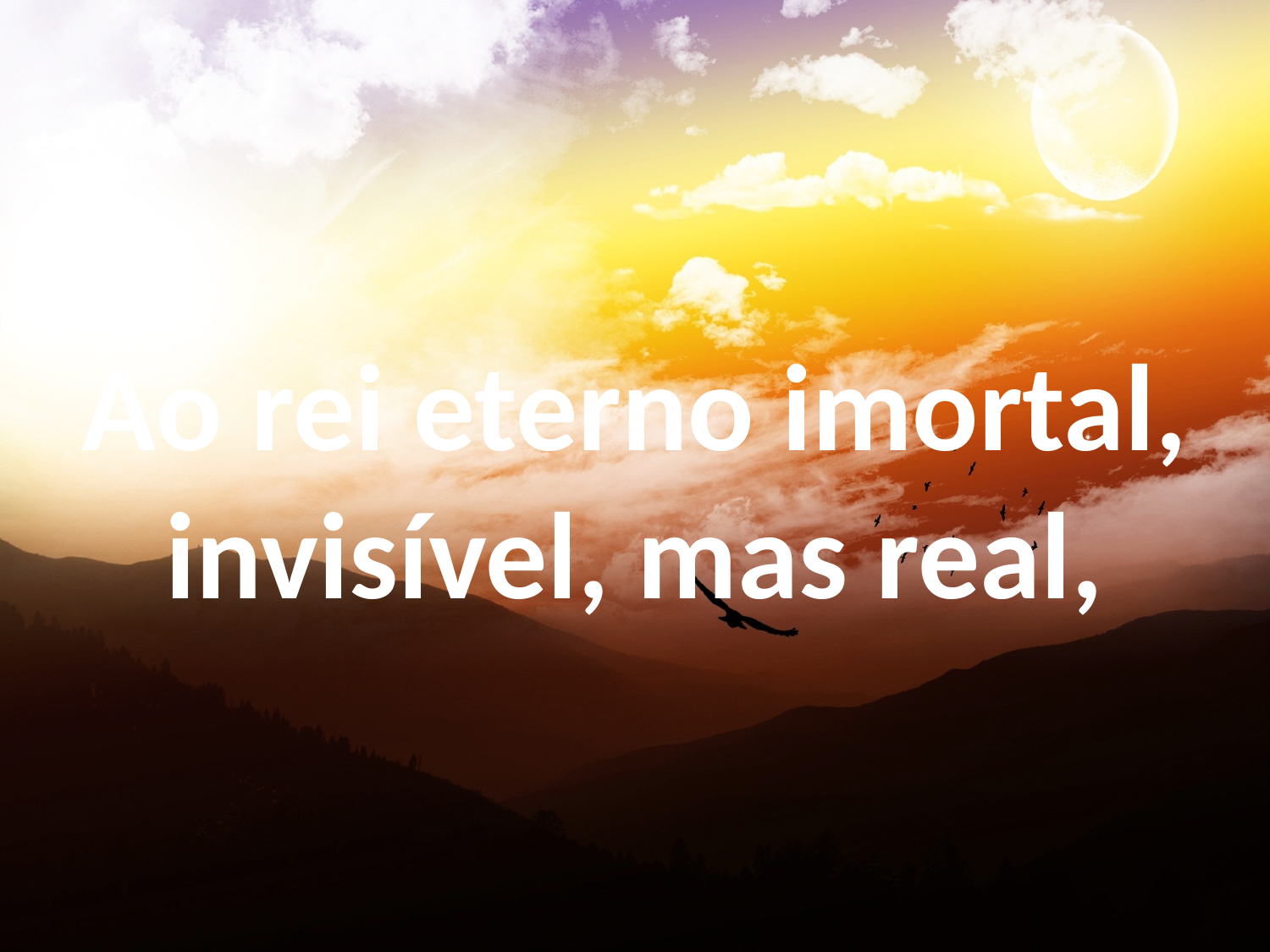

Ao rei eterno imortal, invisível, mas real,